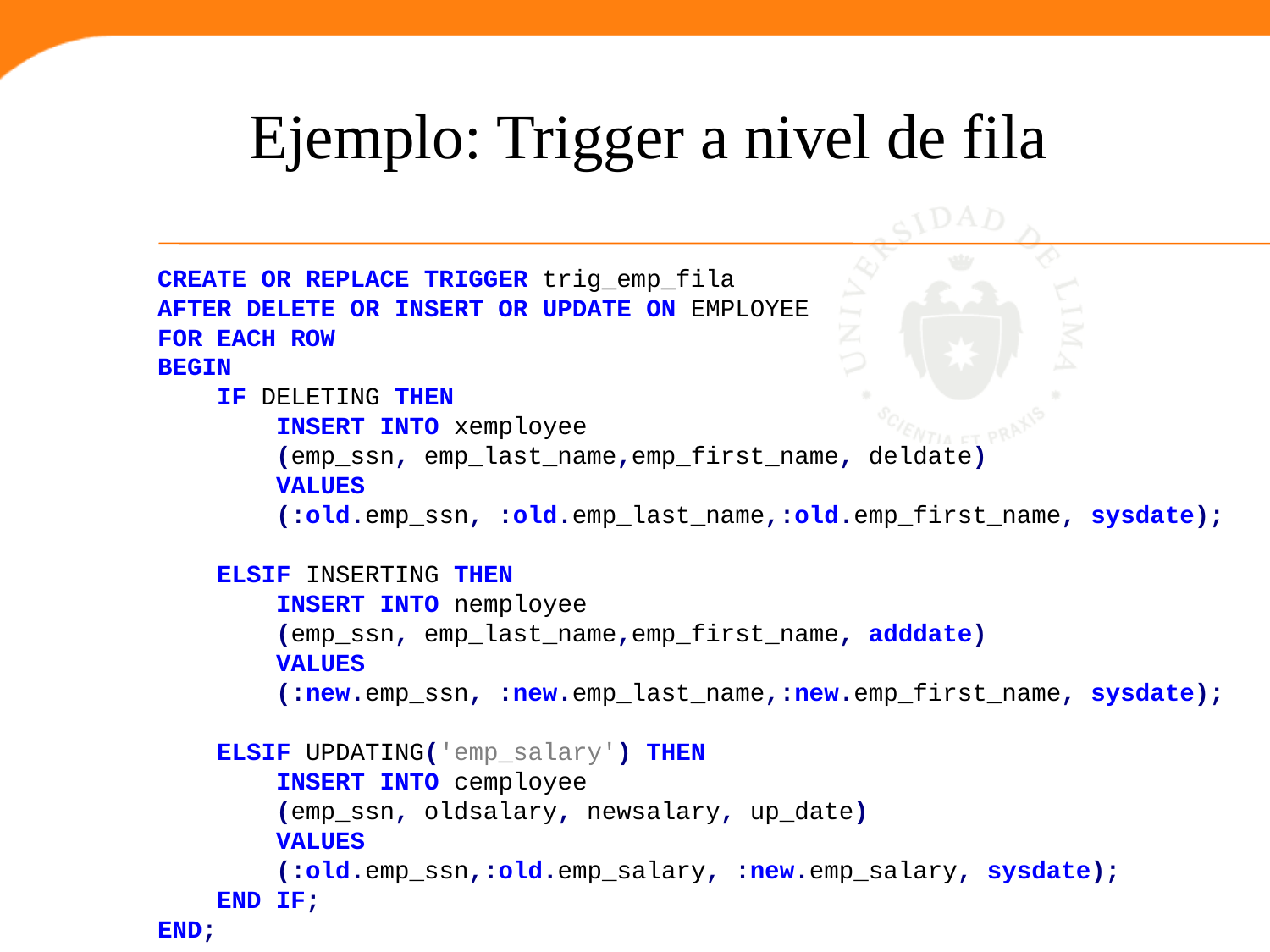

# Ejemplo: Trigger a nivel de fila
CREATE OR REPLACE TRIGGER trig_emp_fila
AFTER DELETE OR INSERT OR UPDATE ON EMPLOYEE
FOR EACH ROW
BEGIN
    IF DELETING THEN
        INSERT INTO xemployee
        (emp_ssn, emp_last_name,emp_first_name, deldate)
        VALUES
        (:old.emp_ssn, :old.emp_last_name,:old.emp_first_name, sysdate);
    ELSIF INSERTING THEN
        INSERT INTO nemployee
        (emp_ssn, emp_last_name,emp_first_name, adddate)
        VALUES
        (:new.emp_ssn, :new.emp_last_name,:new.emp_first_name, sysdate);
    ELSIF UPDATING('emp_salary') THEN
        INSERT INTO cemployee
        (emp_ssn, oldsalary, newsalary, up_date)
        VALUES
        (:old.emp_ssn,:old.emp_salary, :new.emp_salary, sysdate);
    END IF;
END;